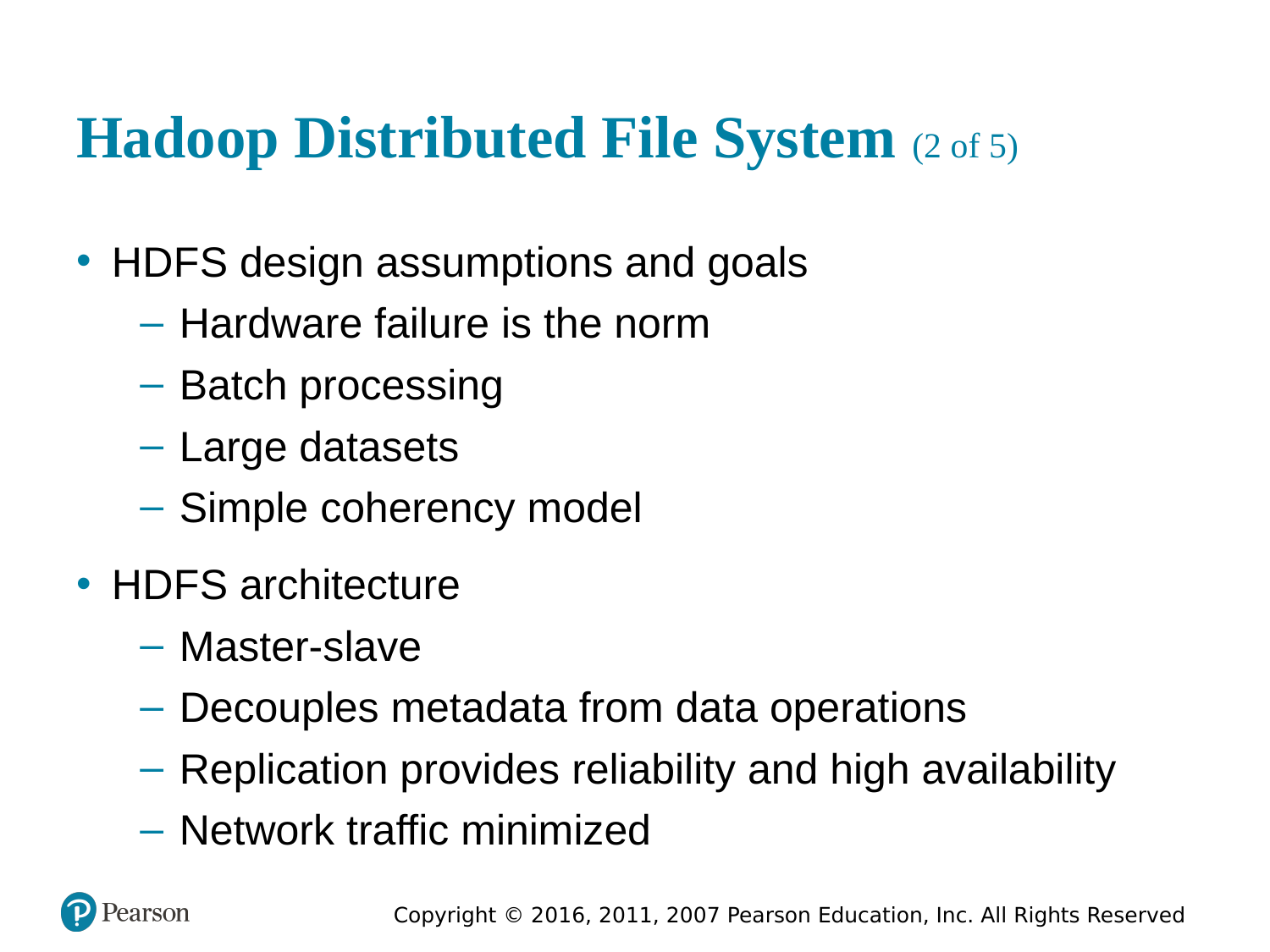

# Hadoop Distributed File System (2 of 5)
H D F S design assumptions and goals
Hardware failure is the norm
Batch processing
Large datasets
Simple coherency model
H D F S architecture
Master-slave
Decouples metadata from data operations
Replication provides reliability and high availability
Network traffic minimized